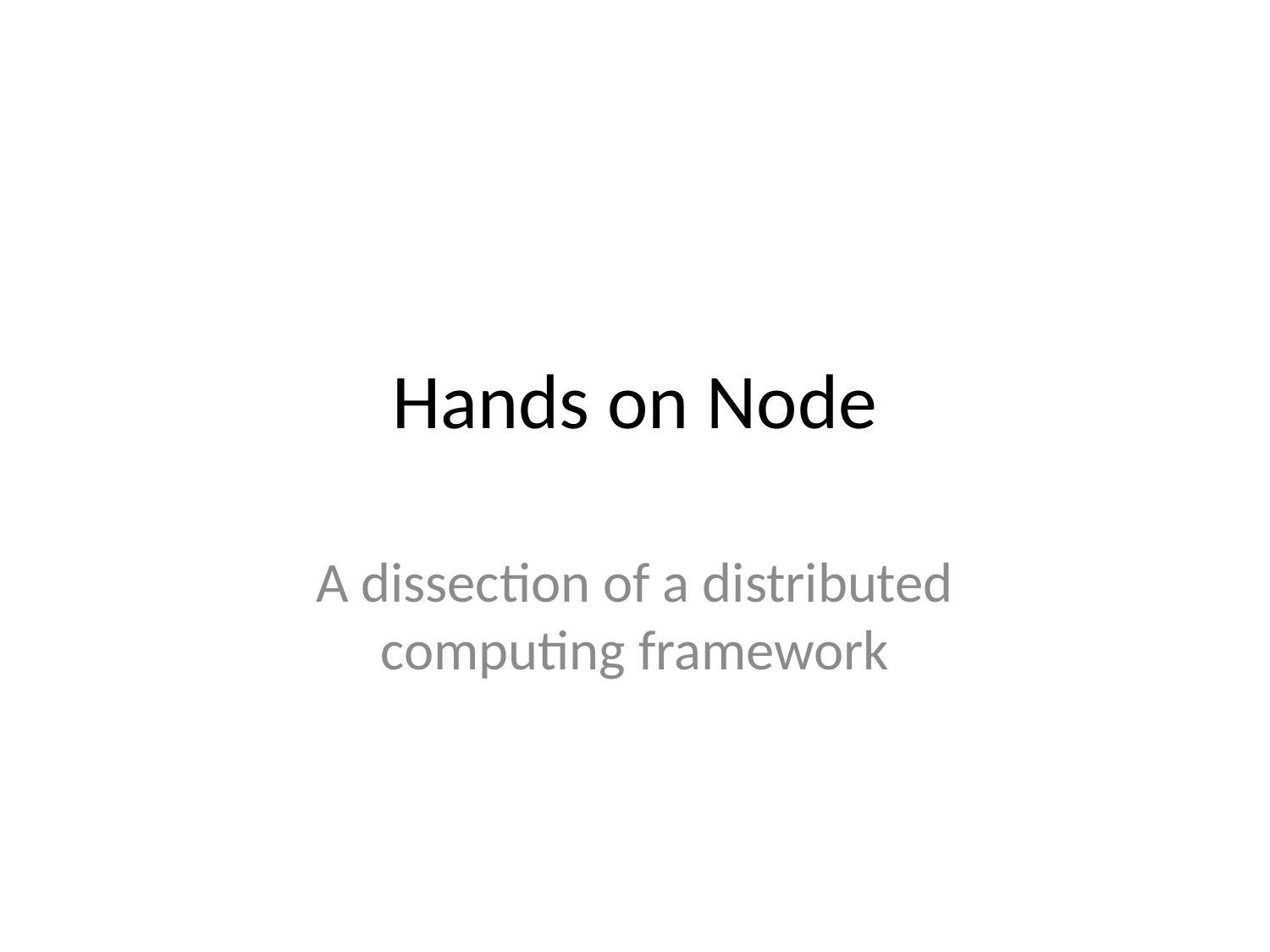

# Hands on Node
A dissection of a distributed computing framework